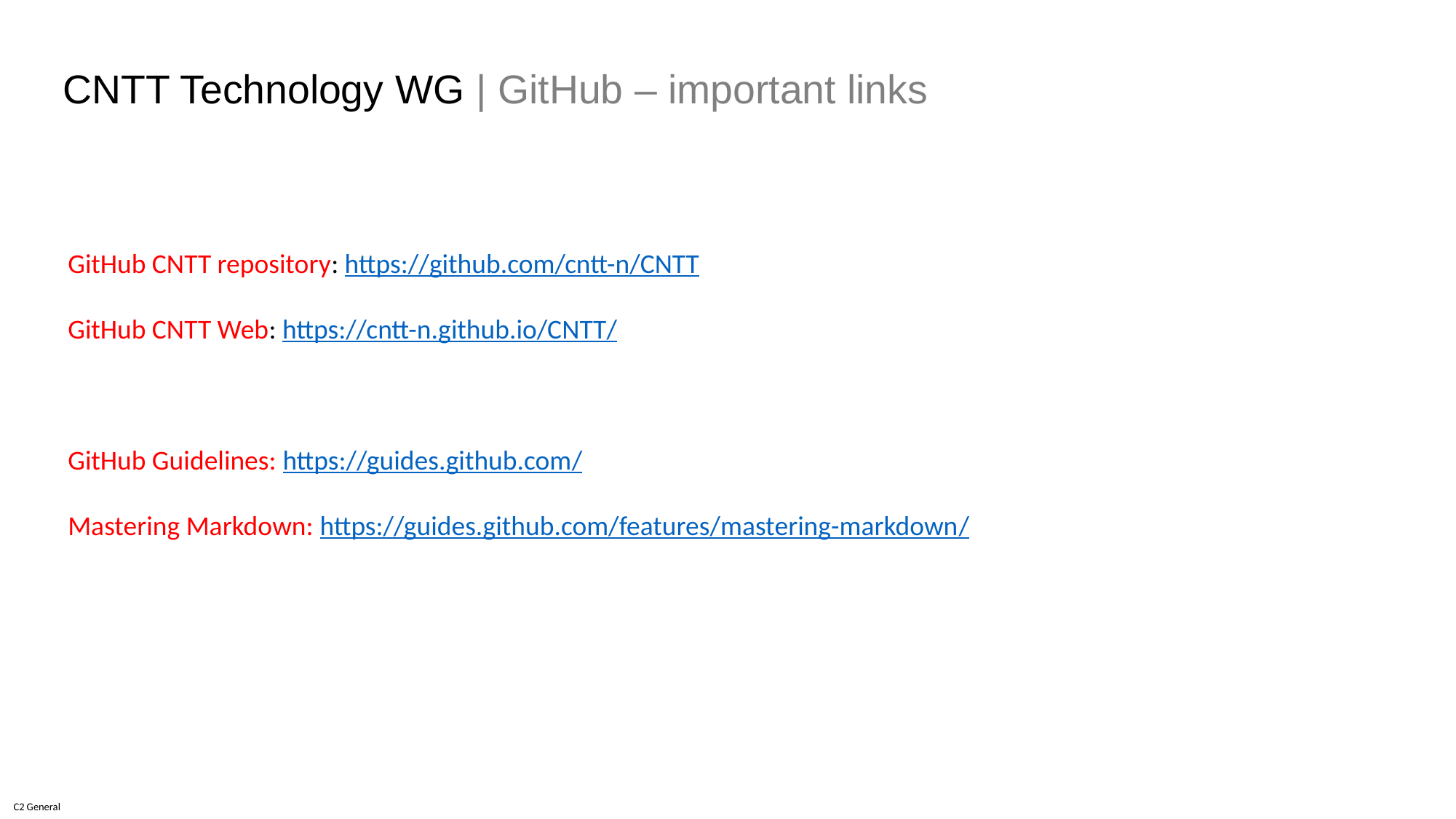

CNTT Technology WG | GitHub – important links
GitHub CNTT repository: https://github.com/cntt-n/CNTT

GitHub CNTT Web: https://cntt-n.github.io/CNTT/

GitHub Guidelines: https://guides.github.com/

Mastering Markdown: https://guides.github.com/features/mastering-markdown/